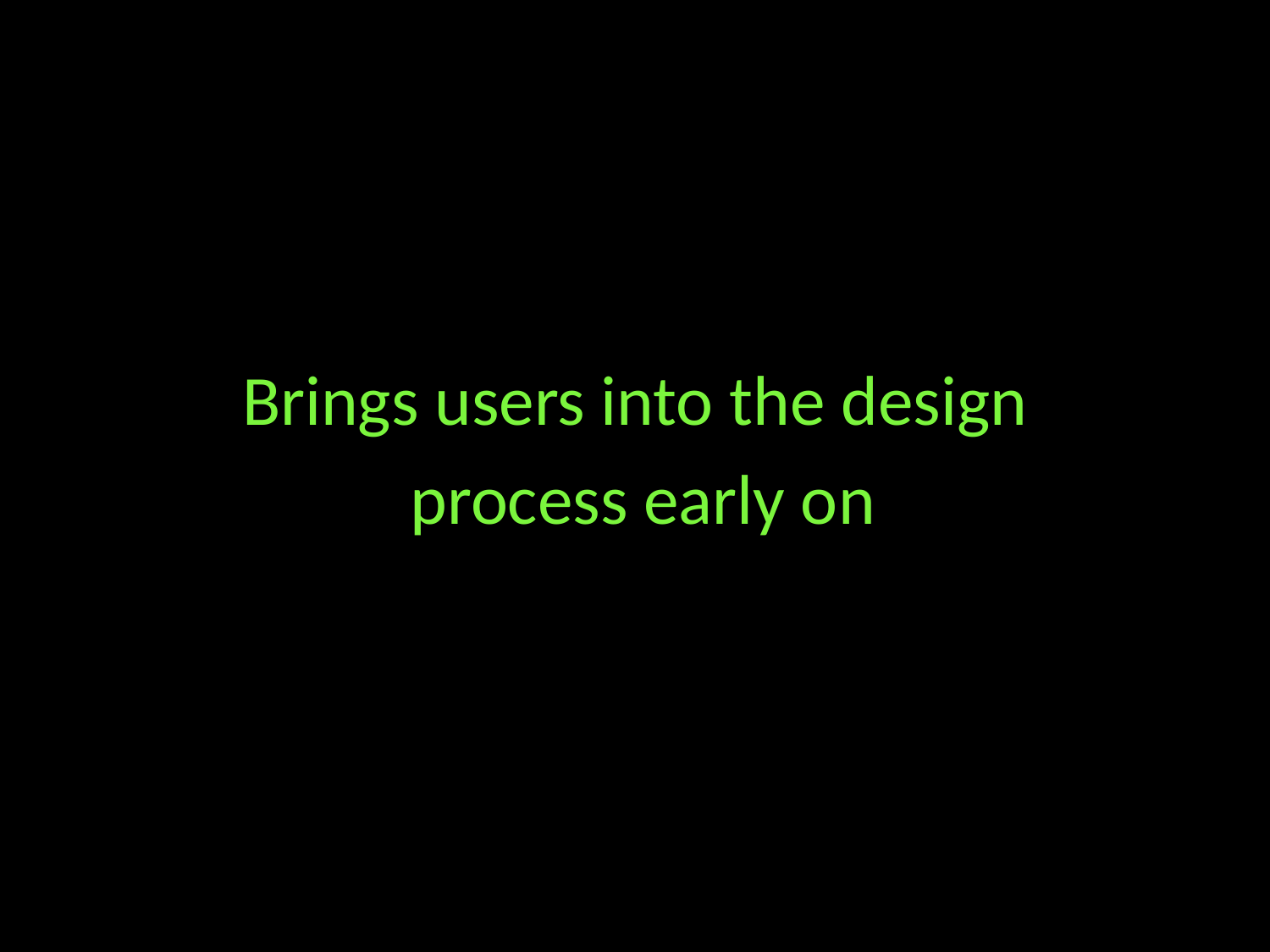

Brings users into the design
 process early on